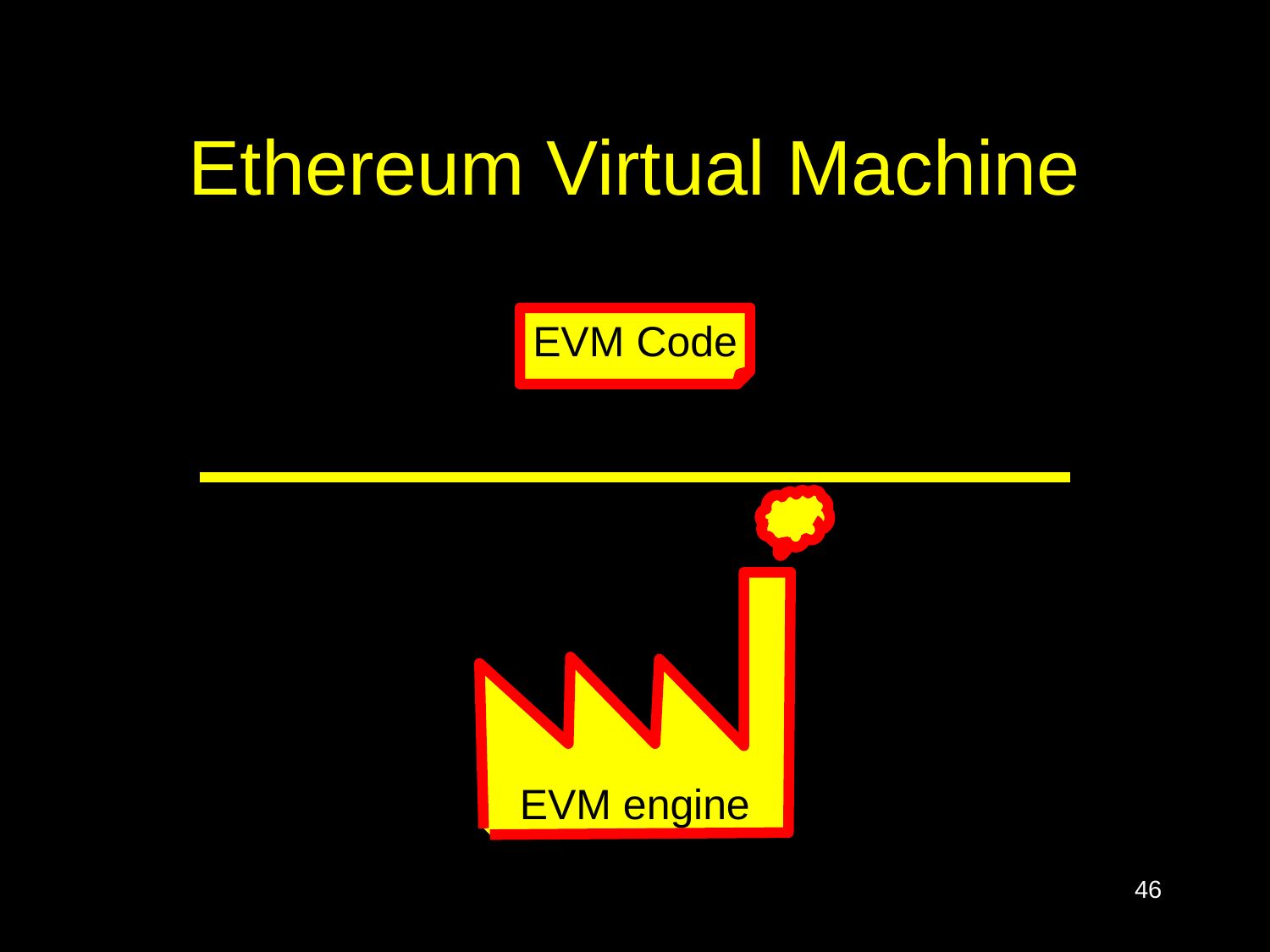

# Ethereum Virtual Machine
EVM Code

EVM engine
46